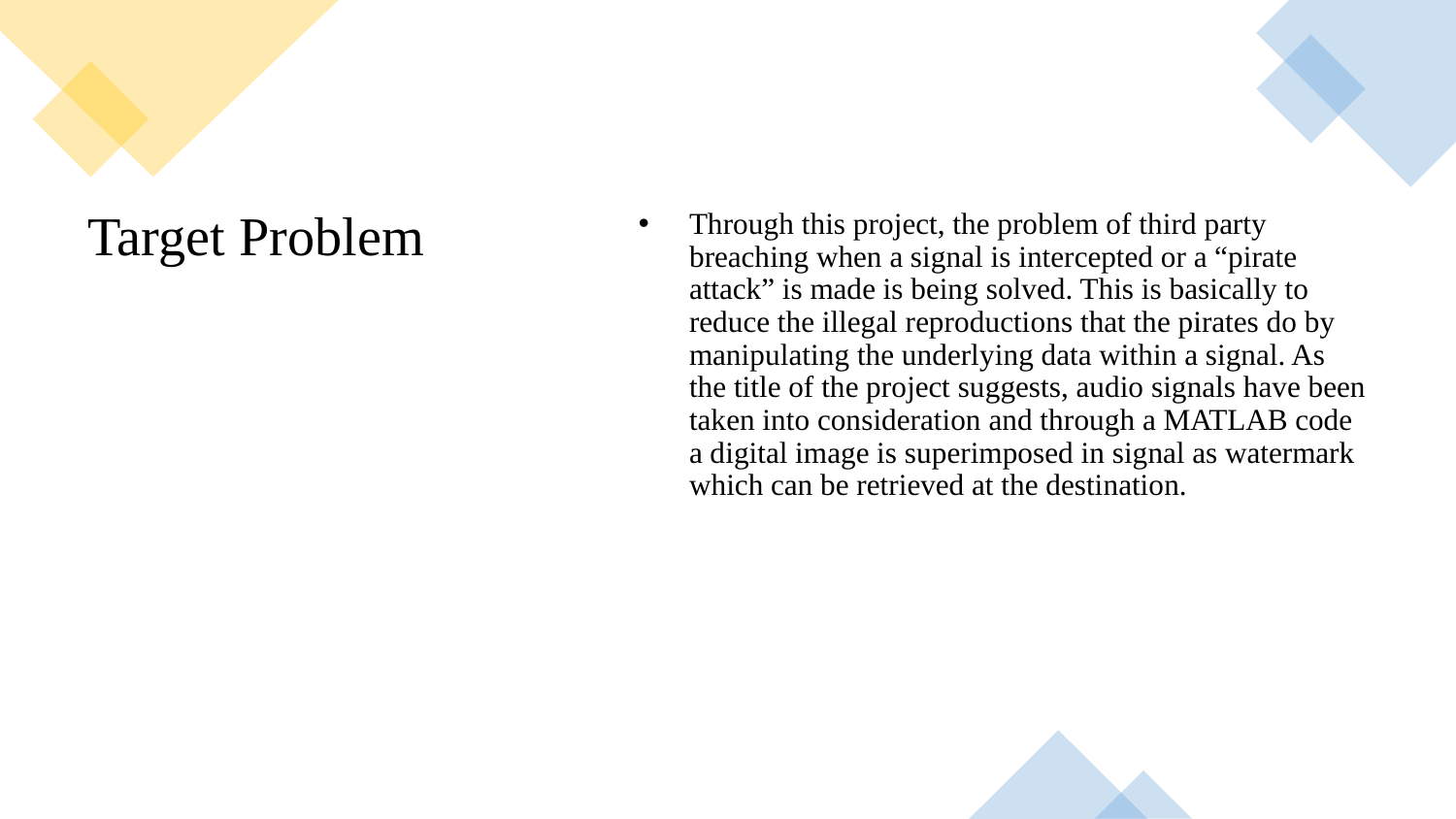

Through this project, the problem of third party breaching when a signal is intercepted or a “pirate attack” is made is being solved. This is basically to reduce the illegal reproductions that the pirates do by manipulating the underlying data within a signal. As the title of the project suggests, audio signals have been taken into consideration and through a MATLAB code a digital image is superimposed in signal as watermark which can be retrieved at the destination.
# Target Problem